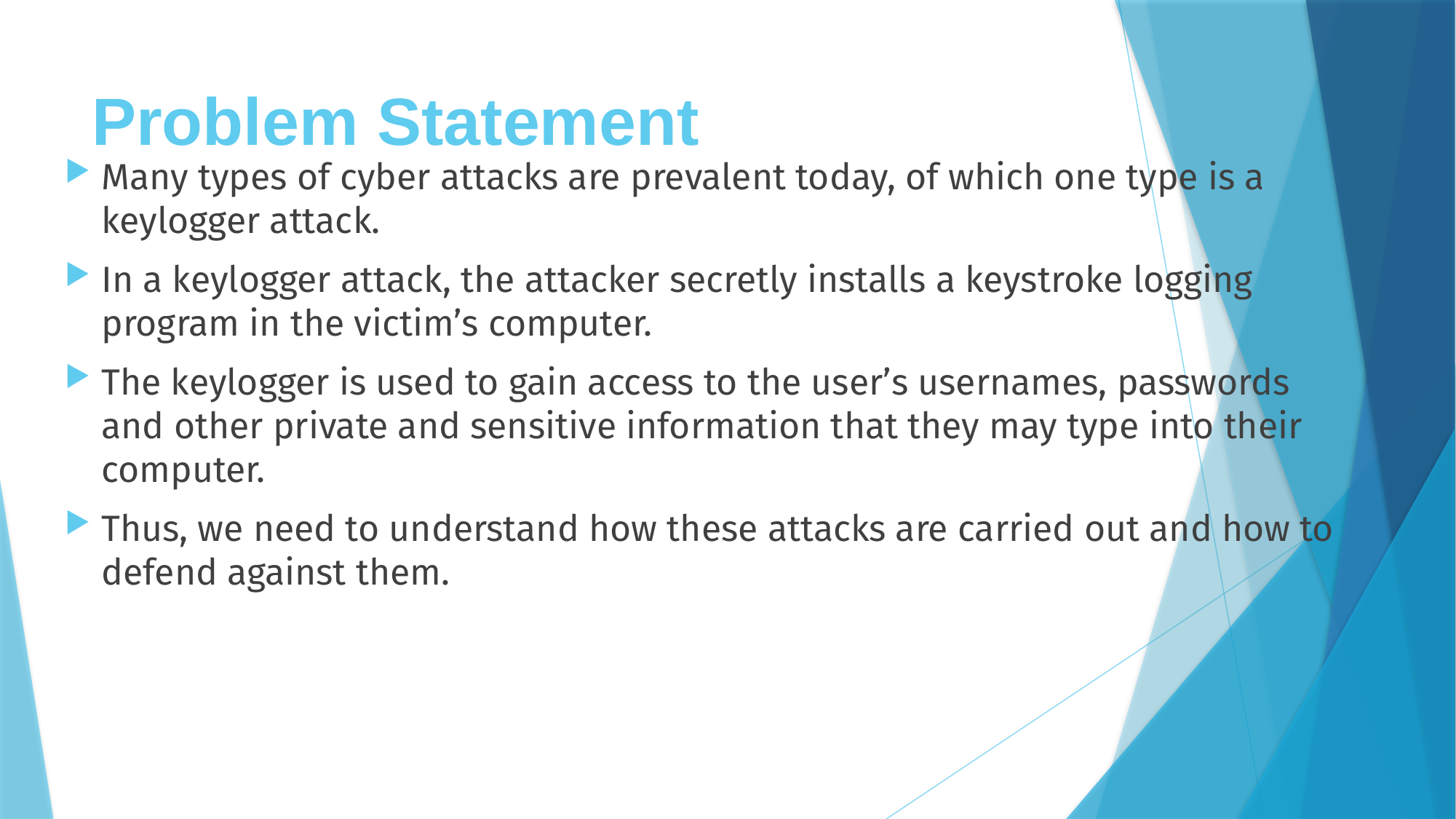

# Problem Statement
Many types of cyber attacks are prevalent today, of which one type is a keylogger attack.
In a keylogger attack, the attacker secretly installs a keystroke logging program in the victim’s computer.
The keylogger is used to gain access to the user’s usernames, passwords and other private and sensitive information that they may type into their computer.
Thus, we need to understand how these attacks are carried out and how to defend against them.